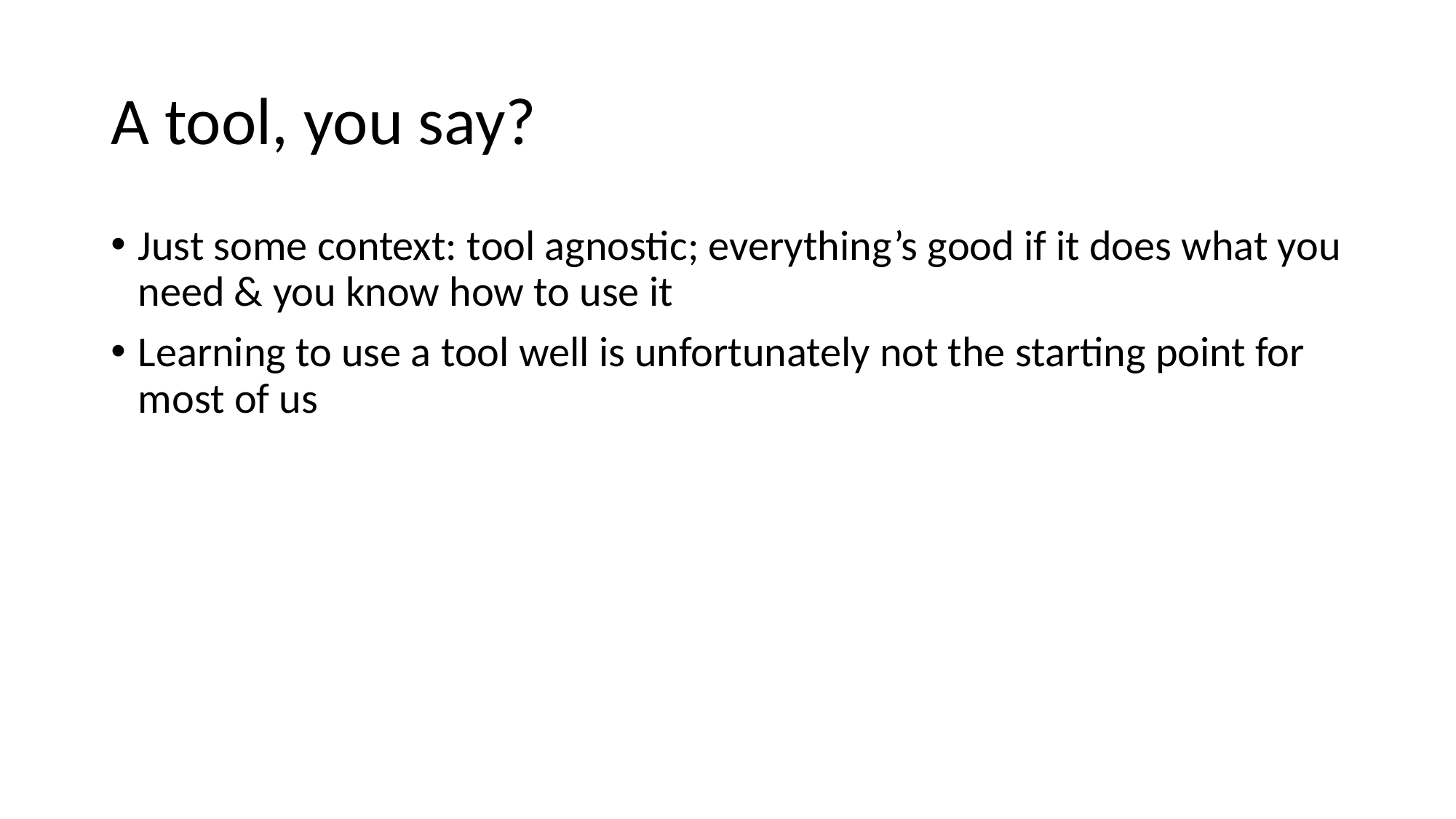

# A tool, you say?
Just some context: tool agnostic; everything’s good if it does what you need & you know how to use it
Learning to use a tool well is unfortunately not the starting point for most of us